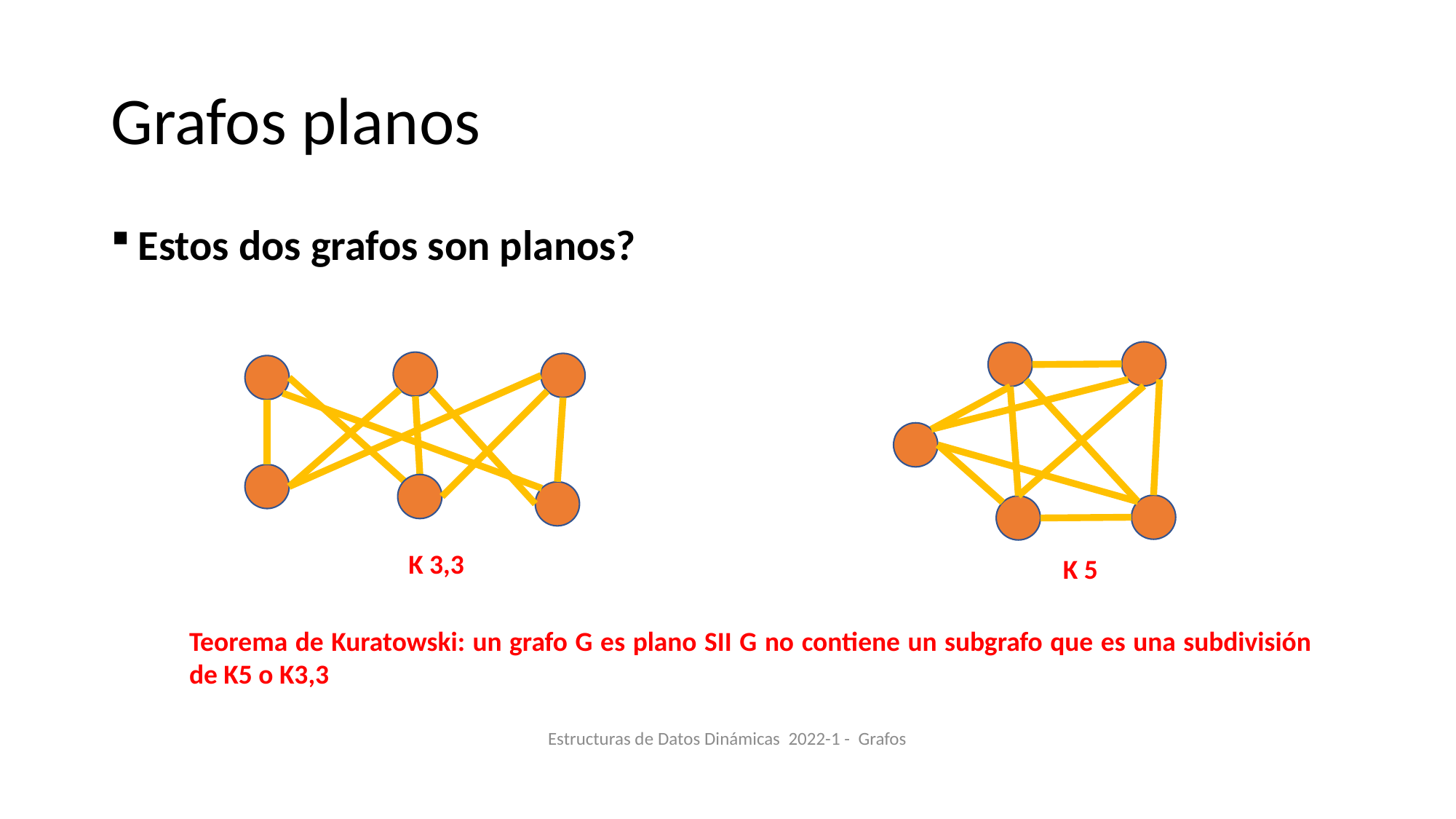

# Grafos planos
Estos dos grafos son planos?

K 3,3
K 5
Teorema de Kuratowski: un grafo G es plano SII G no contiene un subgrafo que es una subdivisión de K5 o K3,3
Estructuras de Datos Dinámicas  2022-1 -  Grafos